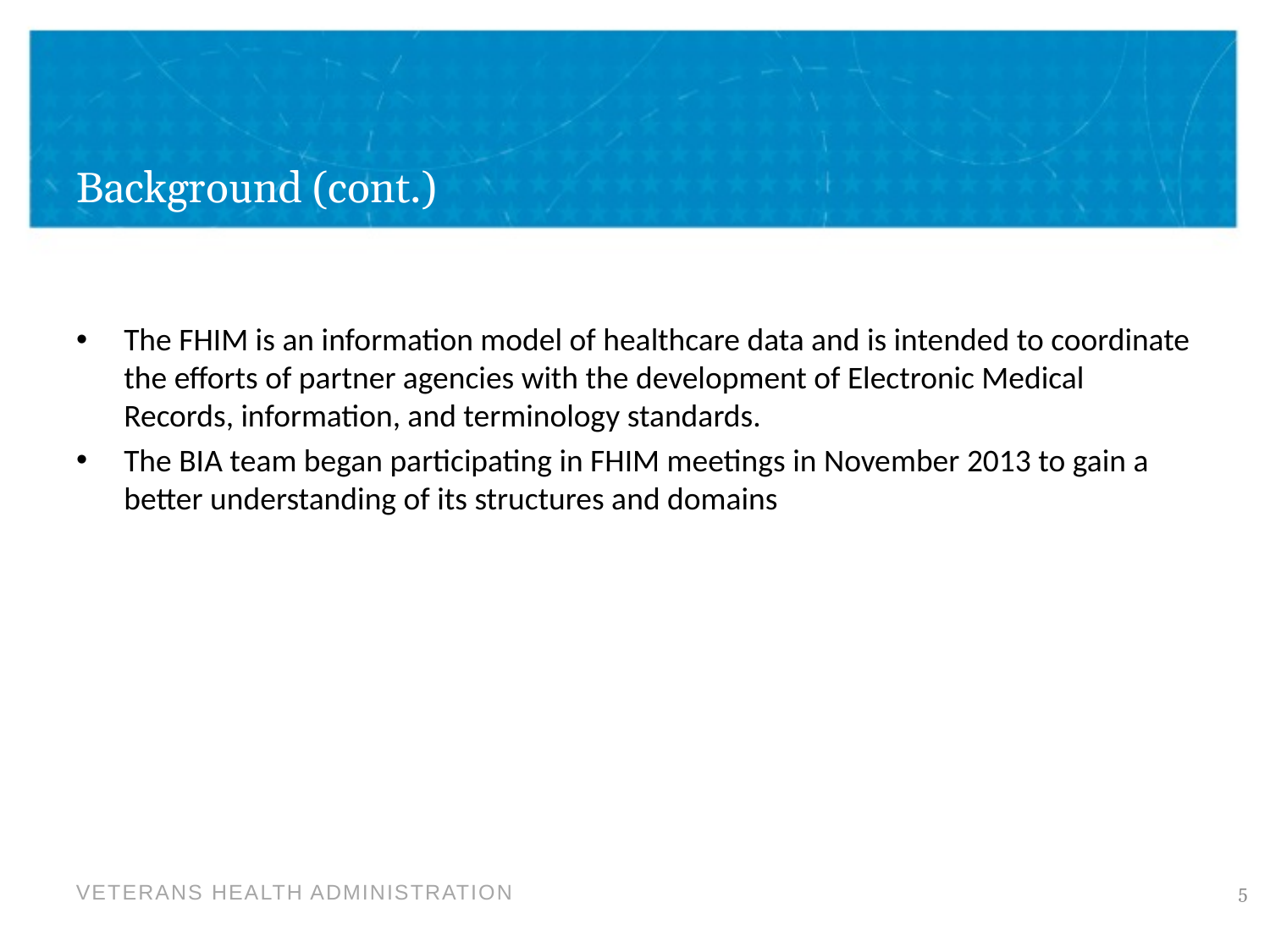

# Background (cont.)

The FHIM is an information model of healthcare data and is intended to coordinate the efforts of partner agencies with the development of Electronic Medical Records, information, and terminology standards.
The BIA team began participating in FHIM meetings in November 2013 to gain a better understanding of its structures and domains
5